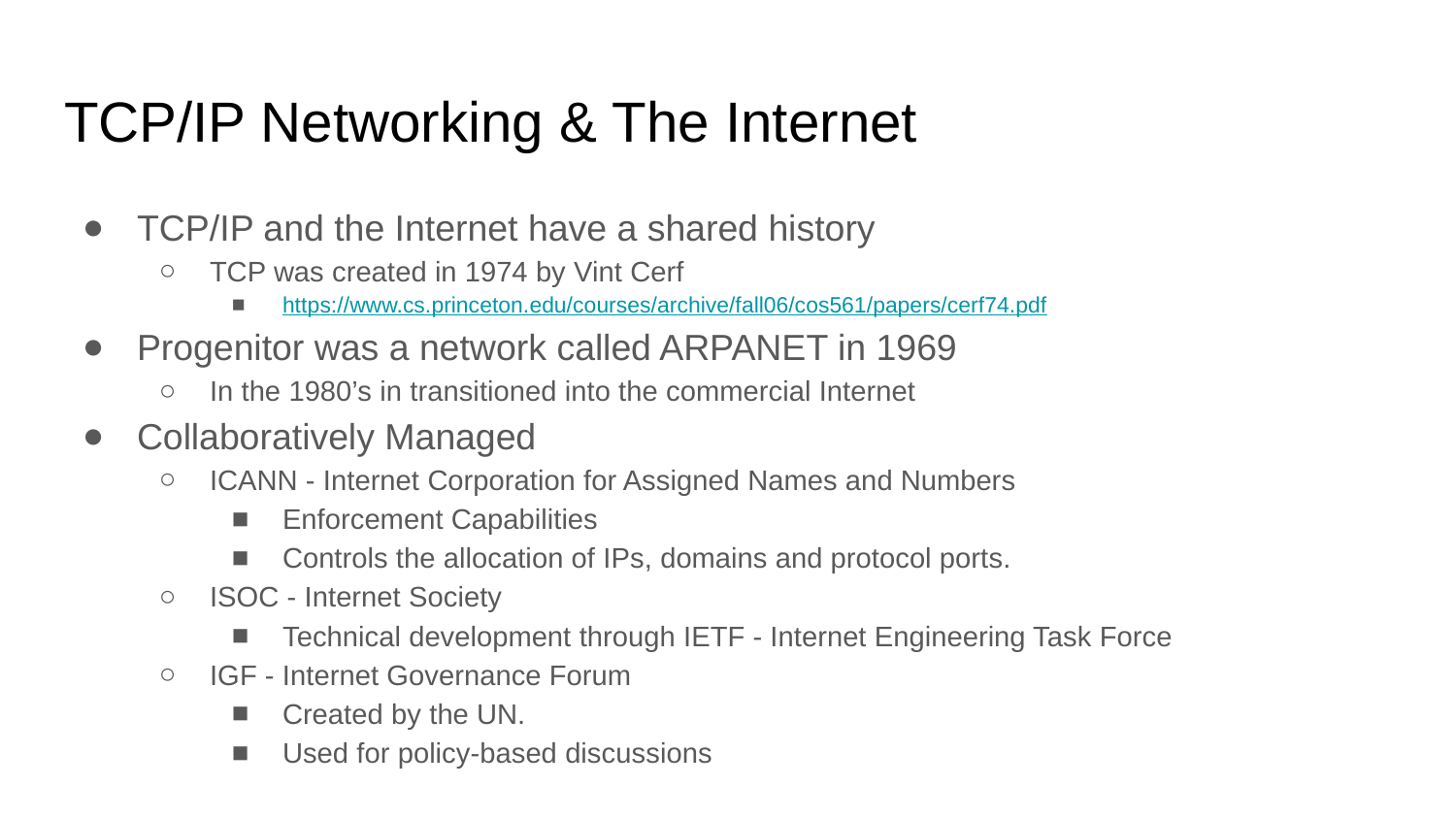

# TCP/IP Networking & The Internet
TCP/IP and the Internet have a shared history
TCP was created in 1974 by Vint Cerf
https://www.cs.princeton.edu/courses/archive/fall06/cos561/papers/cerf74.pdf
Progenitor was a network called ARPANET in 1969
In the 1980’s in transitioned into the commercial Internet
Collaboratively Managed
ICANN - Internet Corporation for Assigned Names and Numbers
Enforcement Capabilities
Controls the allocation of IPs, domains and protocol ports.
ISOC - Internet Society
Technical development through IETF - Internet Engineering Task Force
IGF - Internet Governance Forum
Created by the UN.
Used for policy-based discussions